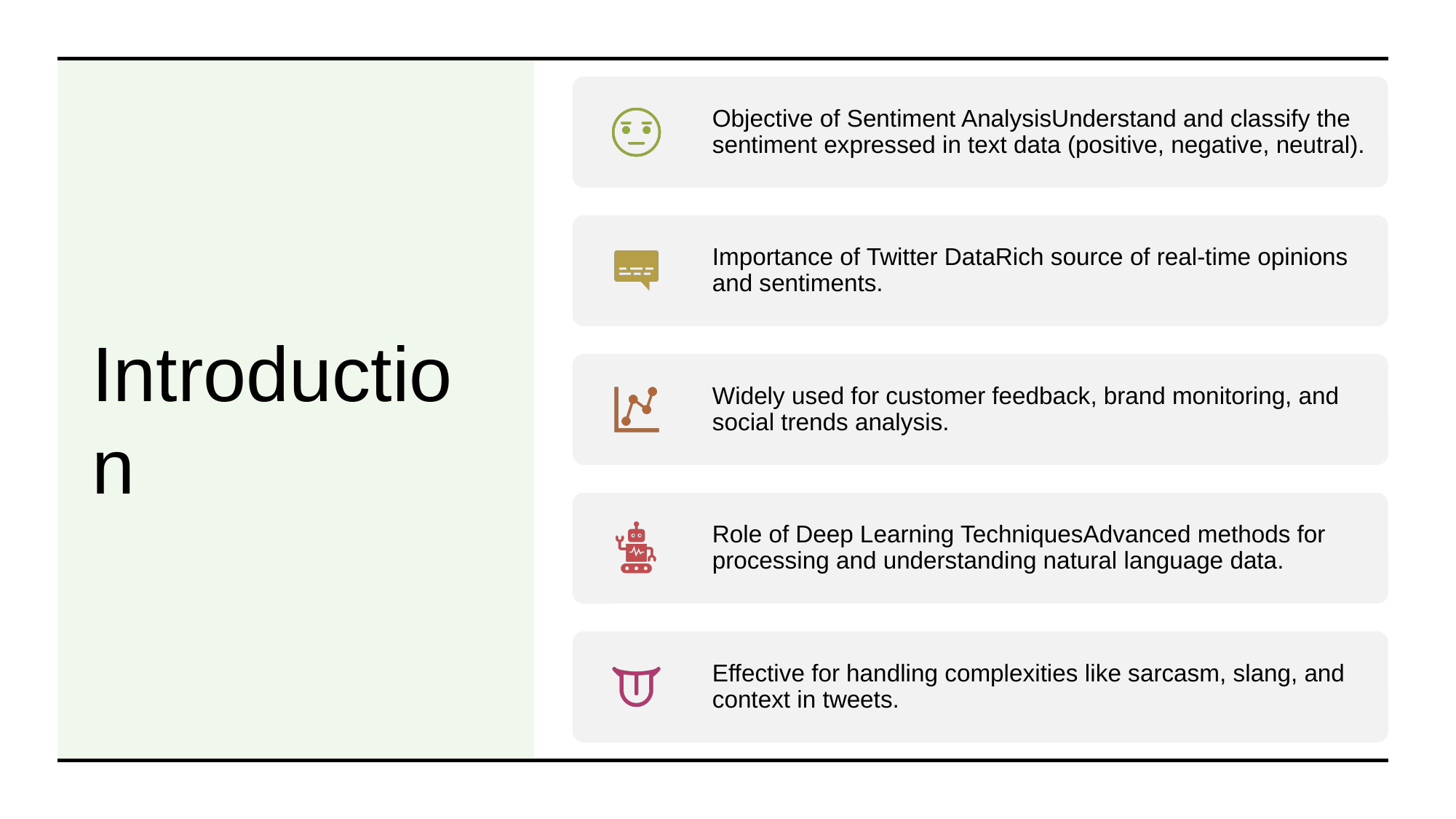

Objective of Sentiment AnalysisUnderstand and classify the sentiment expressed in text data (positive, negative, neutral).
Importance of Twitter DataRich source of real-time opinions and sentiments.
Widely used for customer feedback, brand monitoring, and social trends analysis.
Role of Deep Learning TechniquesAdvanced methods for processing and understanding natural language data.
Effective for handling complexities like sarcasm, slang, and context in tweets.
# Introduction